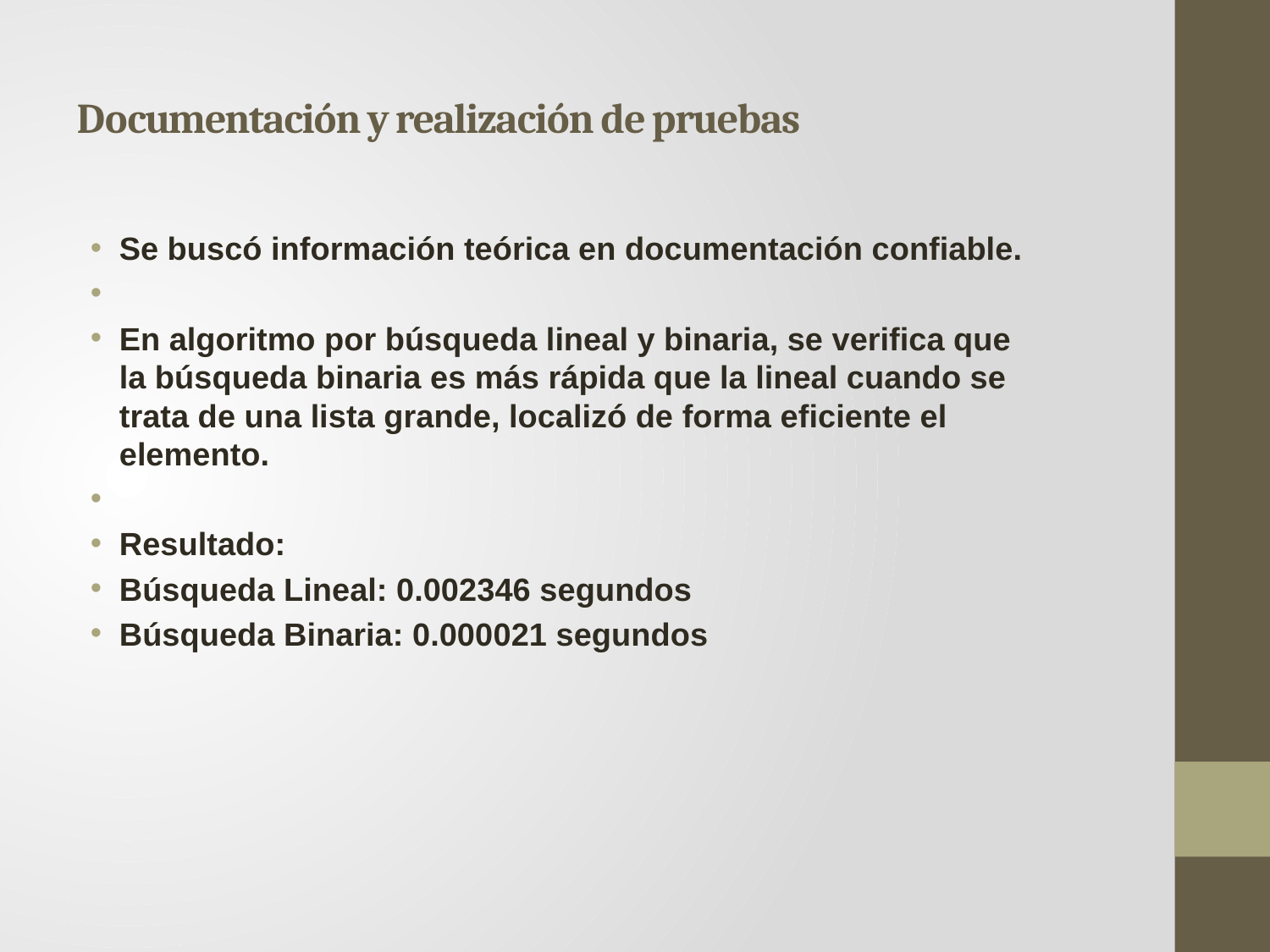

# Documentación y realización de pruebas
Se buscó información teórica en documentación confiable.

En algoritmo por búsqueda lineal y binaria, se verifica que la búsqueda binaria es más rápida que la lineal cuando se trata de una lista grande, localizó de forma eficiente el elemento.

Resultado:
Búsqueda Lineal: 0.002346 segundos
Búsqueda Binaria: 0.000021 segundos